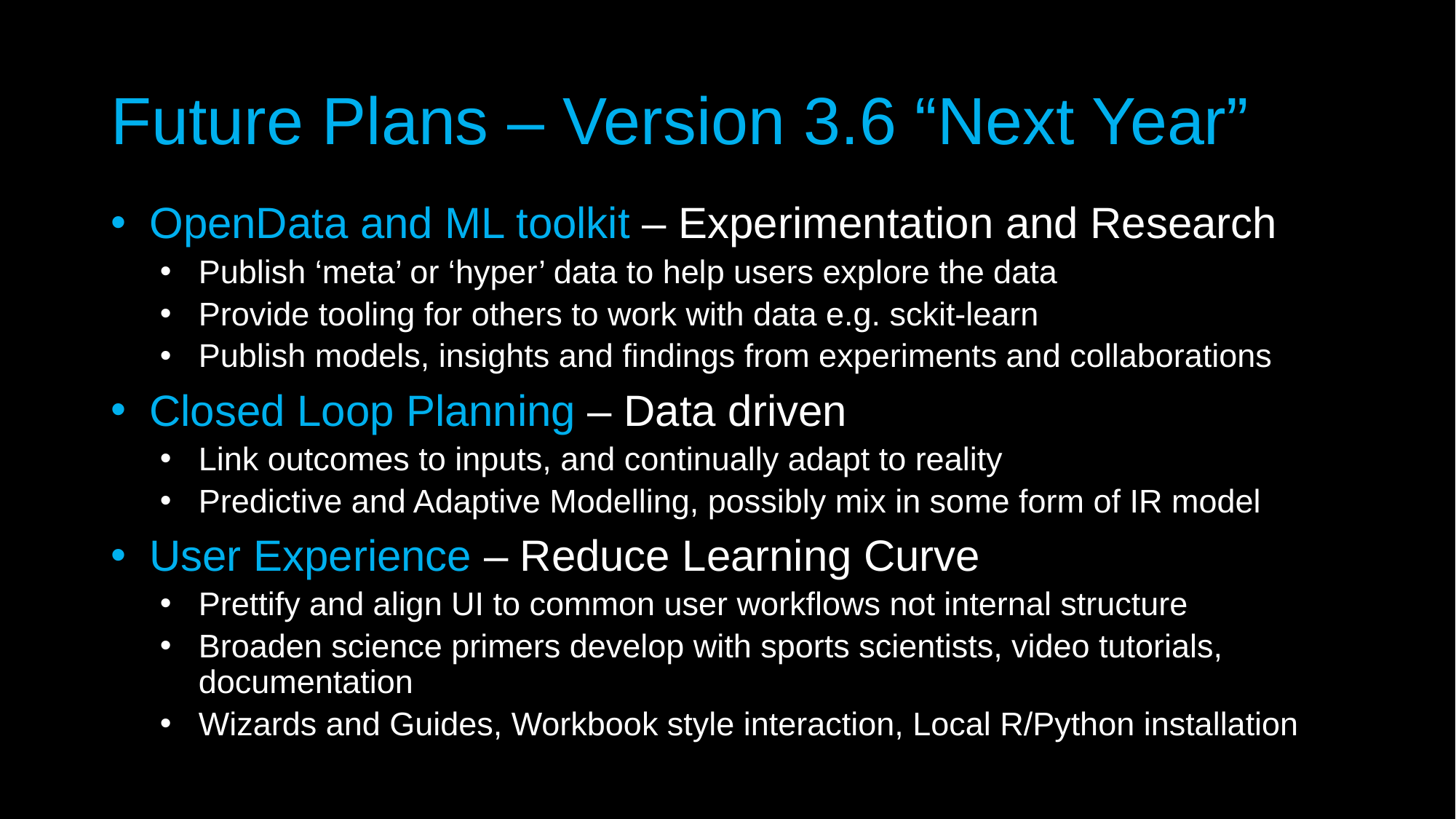

# Future Plans – Version 3.6 “Next Year”
OpenData and ML toolkit – Experimentation and Research
Publish ‘meta’ or ‘hyper’ data to help users explore the data
Provide tooling for others to work with data e.g. sckit-learn
Publish models, insights and findings from experiments and collaborations
Closed Loop Planning – Data driven
Link outcomes to inputs, and continually adapt to reality
Predictive and Adaptive Modelling, possibly mix in some form of IR model
User Experience – Reduce Learning Curve
Prettify and align UI to common user workflows not internal structure
Broaden science primers develop with sports scientists, video tutorials, documentation
Wizards and Guides, Workbook style interaction, Local R/Python installation